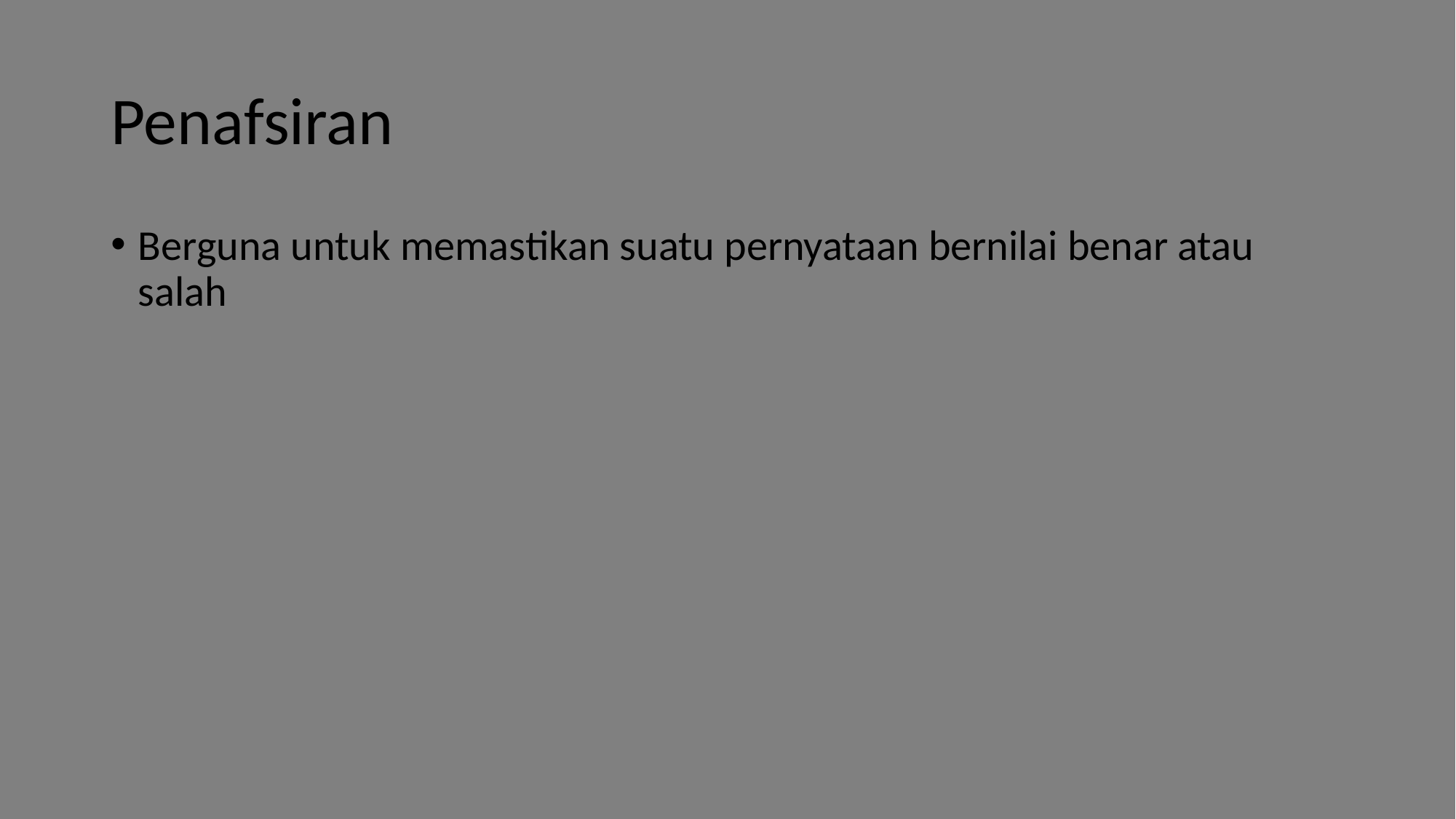

# Penafsiran
Berguna untuk memastikan suatu pernyataan bernilai benar atau salah